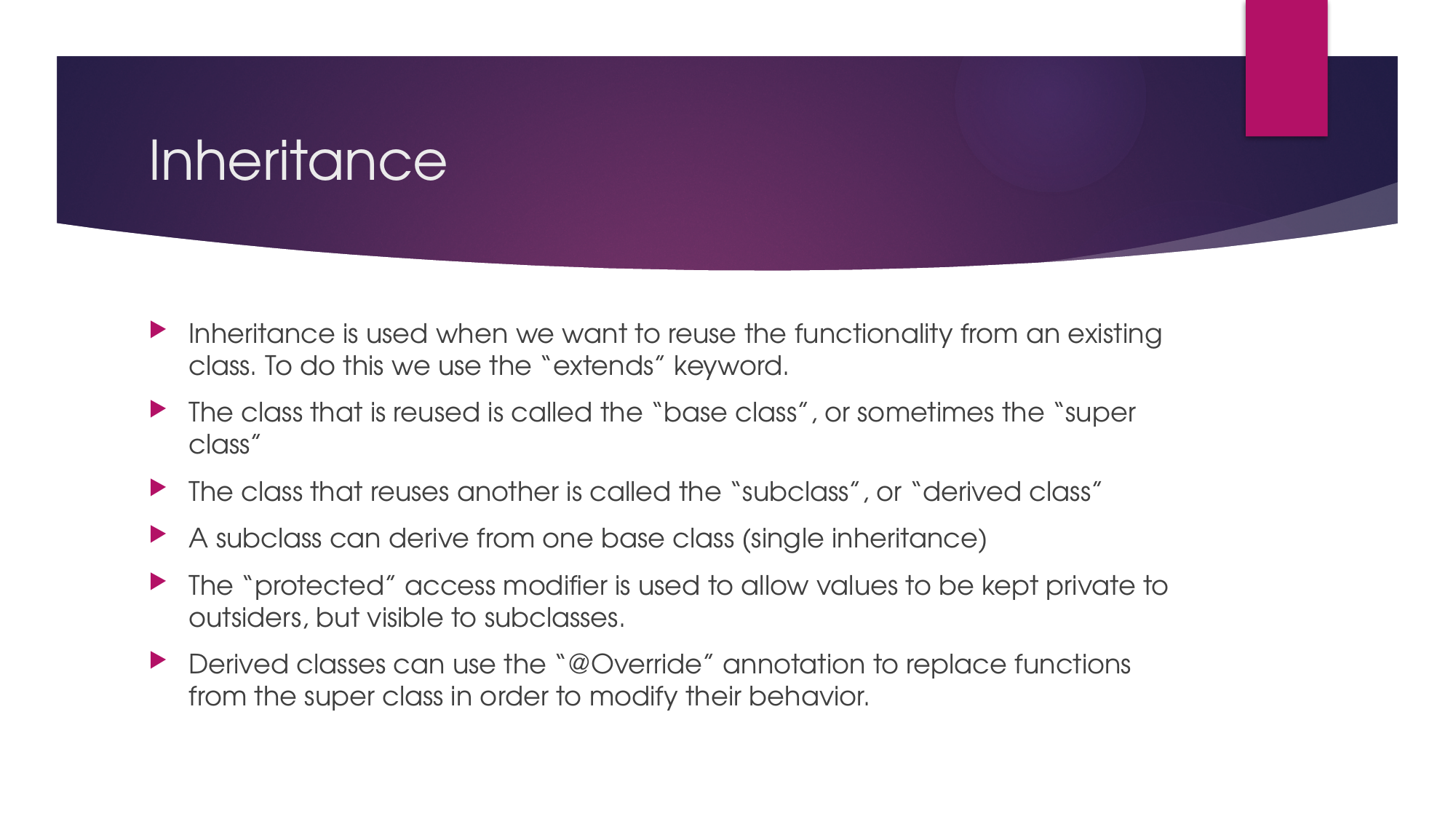

# Inheritance
Inheritance is used when we want to reuse the functionality from an existing class. To do this we use the “extends” keyword.
The class that is reused is called the “base class”, or sometimes the “super class”
The class that reuses another is called the “subclass”, or “derived class”
A subclass can derive from one base class (single inheritance)
The “protected” access modifier is used to allow values to be kept private to outsiders, but visible to subclasses.
Derived classes can use the “@Override” annotation to replace functions from the super class in order to modify their behavior.